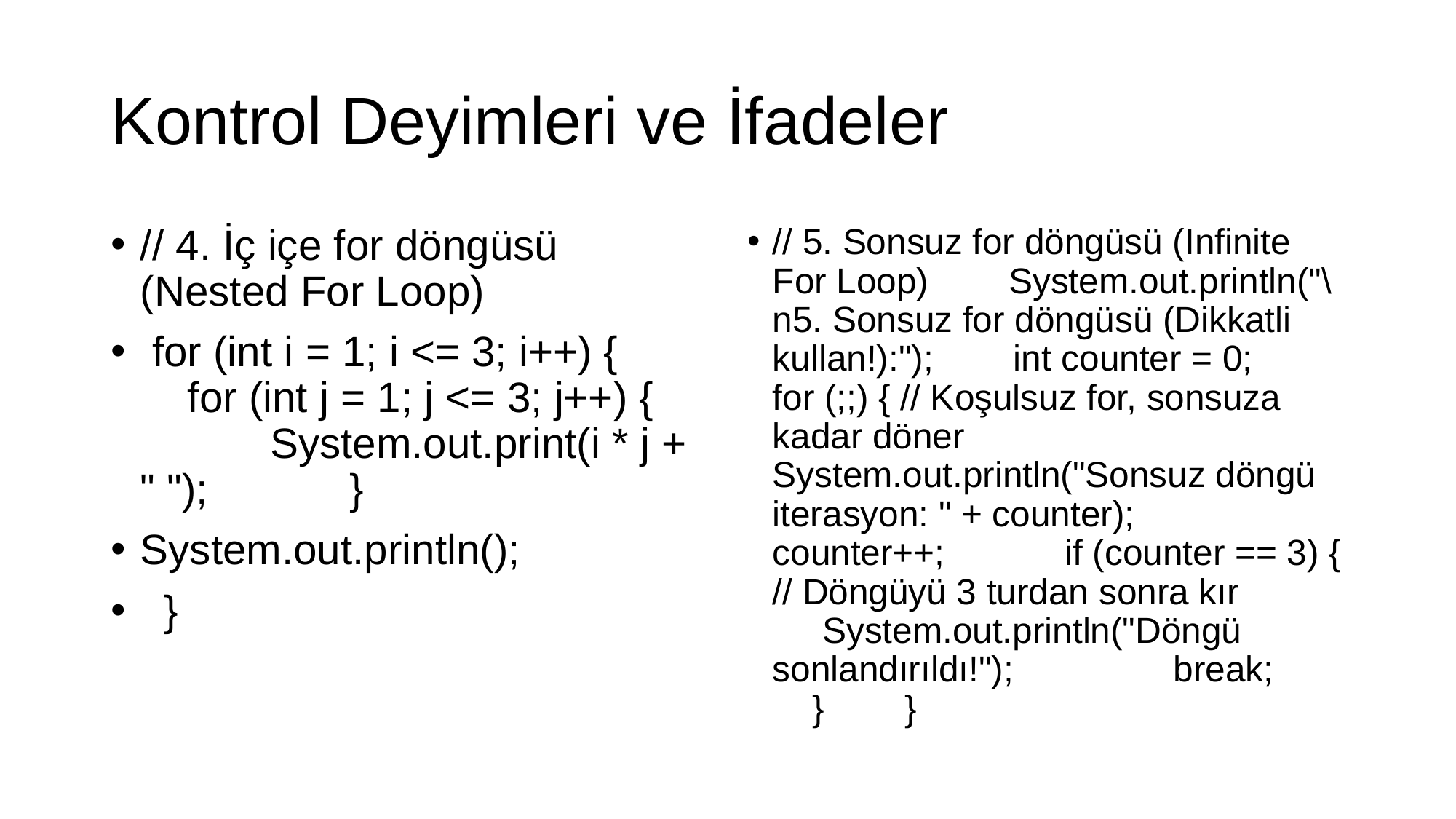

# Kontrol Deyimleri ve İfadeler
// 4. İç içe for döngüsü (Nested For Loop)
 for (int i = 1; i <= 3; i++) {            for (int j = 1; j <= 3; j++) {                System.out.print(i * j + " ");            }
System.out.println();
  }
// 5. Sonsuz for döngüsü (Infinite For Loop)        System.out.println("\n5. Sonsuz for döngüsü (Dikkatli kullan!):");        int counter = 0;        for (;;) { // Koşulsuz for, sonsuza kadar döner            System.out.println("Sonsuz döngü iterasyon: " + counter);            counter++;            if (counter == 3) { // Döngüyü 3 turdan sonra kır                System.out.println("Döngü sonlandırıldı!");                break;            }        }